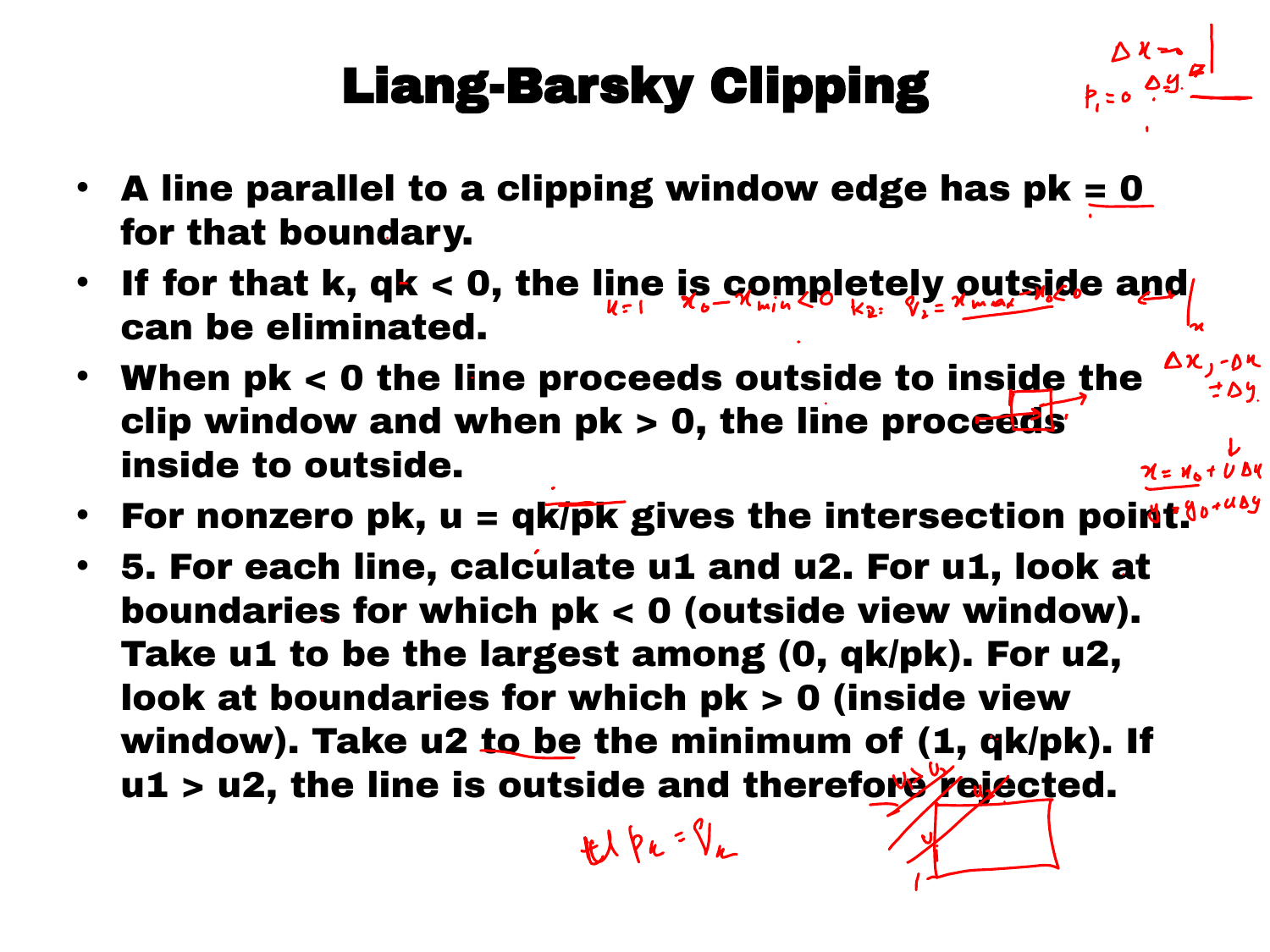

# Liang-Barsky Clipping
A line parallel to a clipping window edge has pk = 0 for that boundary.
If for that k, qk < 0, the line is completely outside and can be eliminated.
When pk < 0 the line proceeds outside to inside the clip window and when pk > 0, the line proceeds inside to outside.
For nonzero pk, u = qk/pk gives the intersection point.
5. For each line, calculate u1 and u2. For u1, look at boundaries for which pk < 0 (outside view window). Take u1 to be the largest among (0, qk/pk). For u2, look at boundaries for which pk > 0 (inside view window). Take u2 to be the minimum of (1, qk/pk). If u1 > u2, the line is outside and therefore rejected.